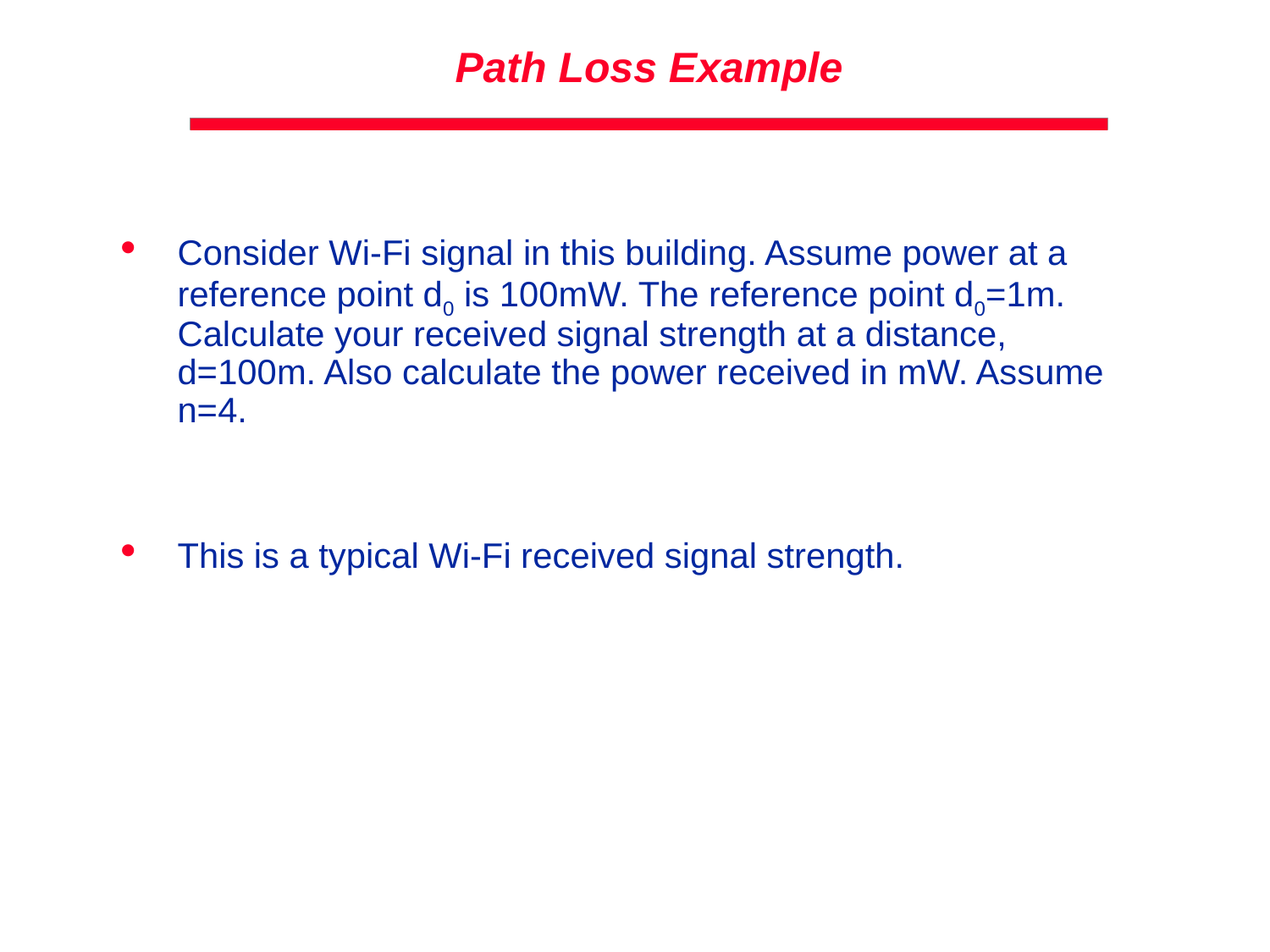

# Path Loss Example

Consider Wi-Fi signal in this building. Assume power at a reference point d0 is 100mW. The reference point d0=1m. Calculate your received signal strength at a distance, d=100m. Also calculate the power received in mW. Assume n=4.

This is a typical Wi-Fi received signal strength.